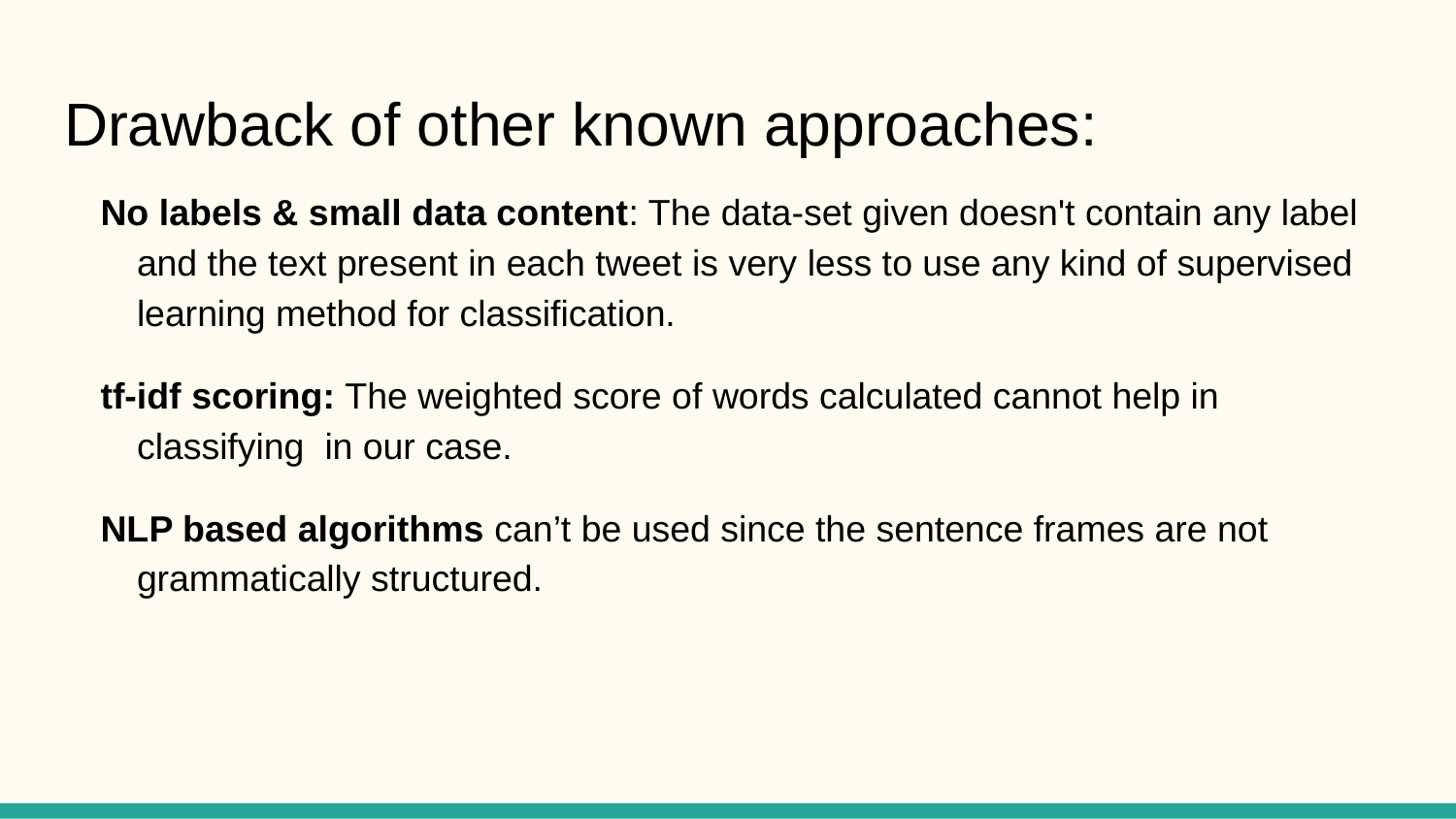

# Drawback of other known approaches:
No labels & small data content: The data-set given doesn't contain any label and the text present in each tweet is very less to use any kind of supervised learning method for classification.
tf-idf scoring: The weighted score of words calculated cannot help in classifying  in our case.
NLP based algorithms can’t be used since the sentence frames are not grammatically structured.